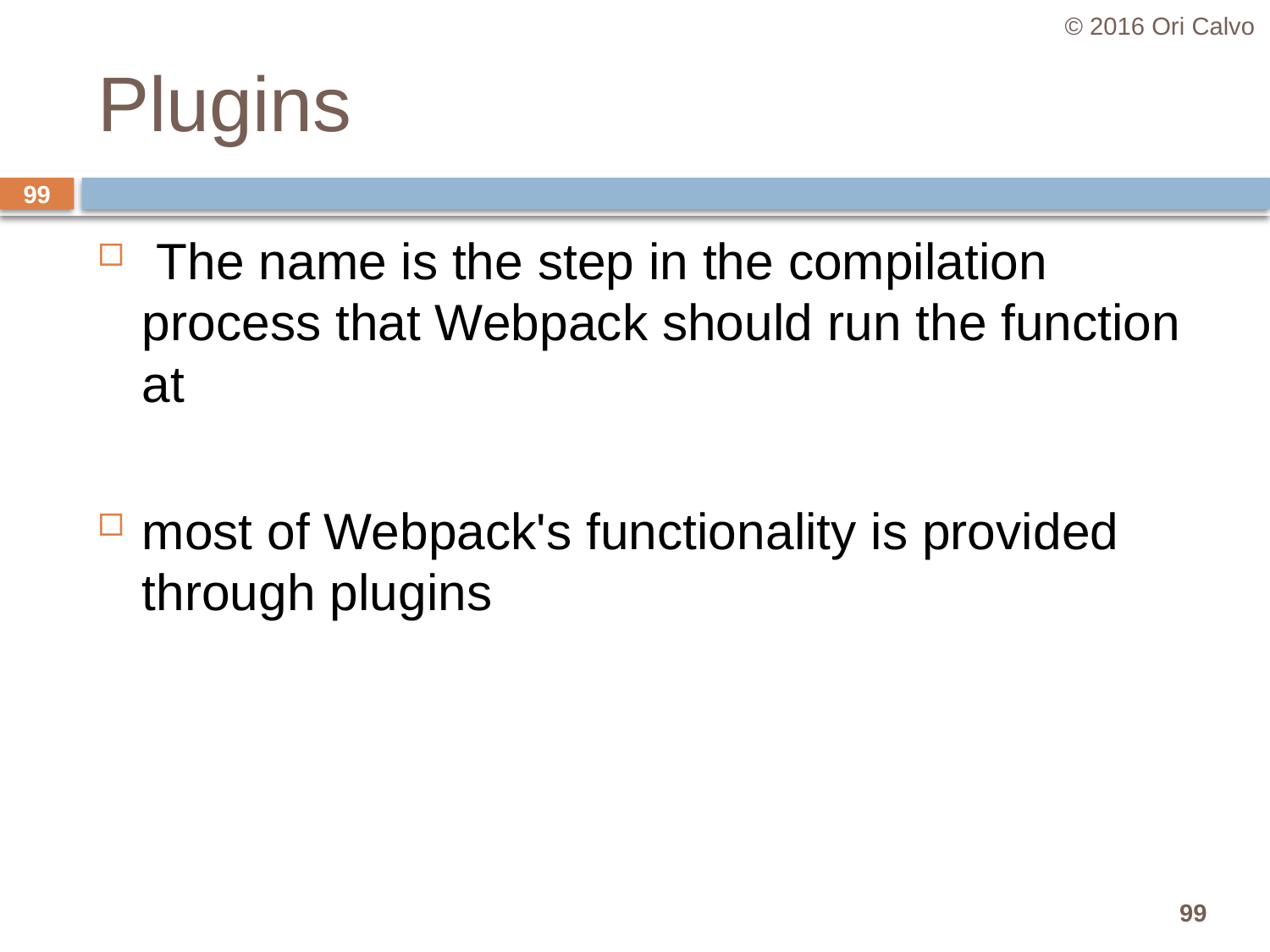

© 2016 Ori Calvo
# Plugins
99
 The name is the step in the compilation process that Webpack should run the function at

most of Webpack's functionality is provided through plugins